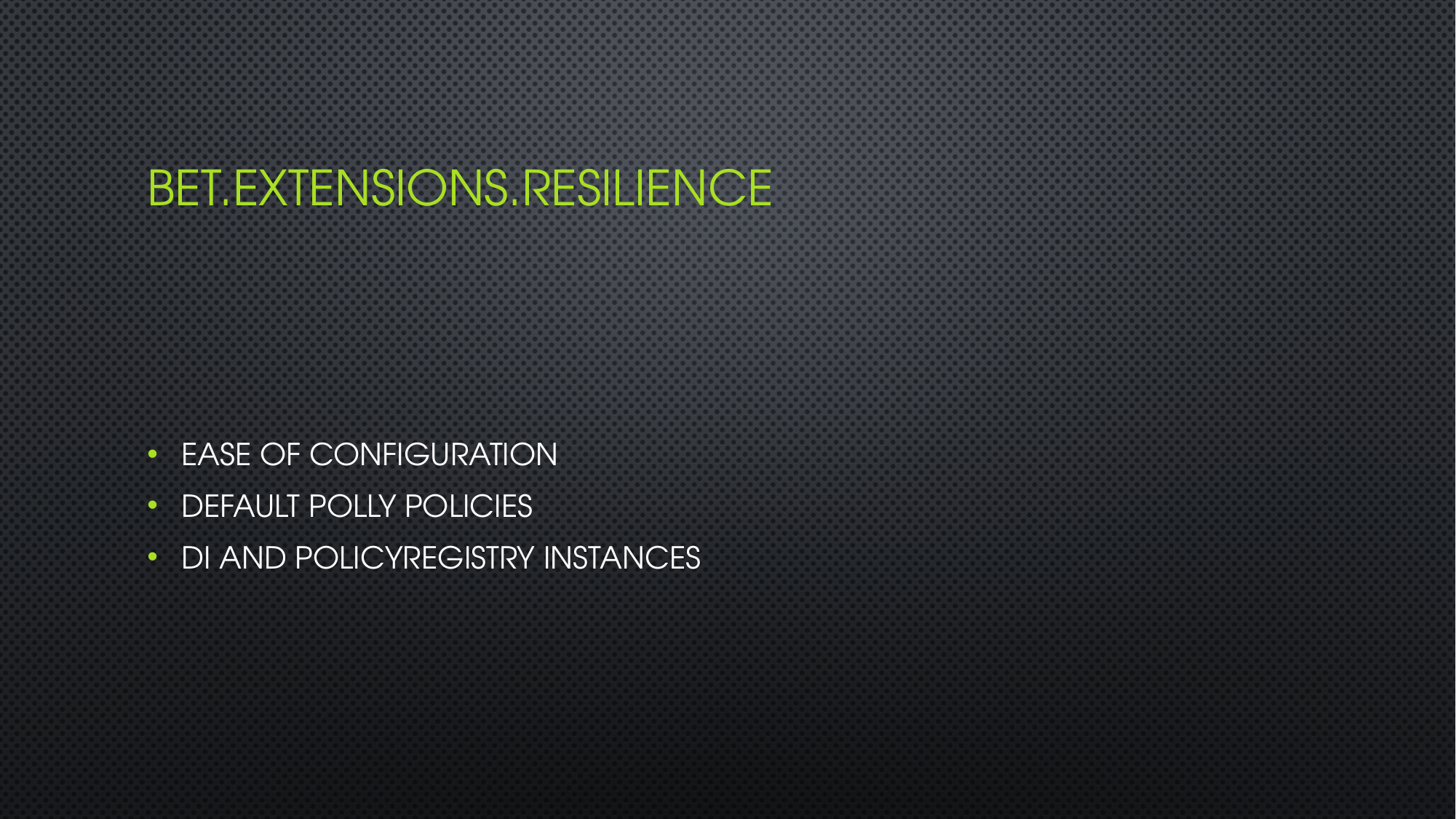

# Bet.Extensions.Resilience
Ease of configuration
Default polly policies
DI and PolicyRegistry Instances